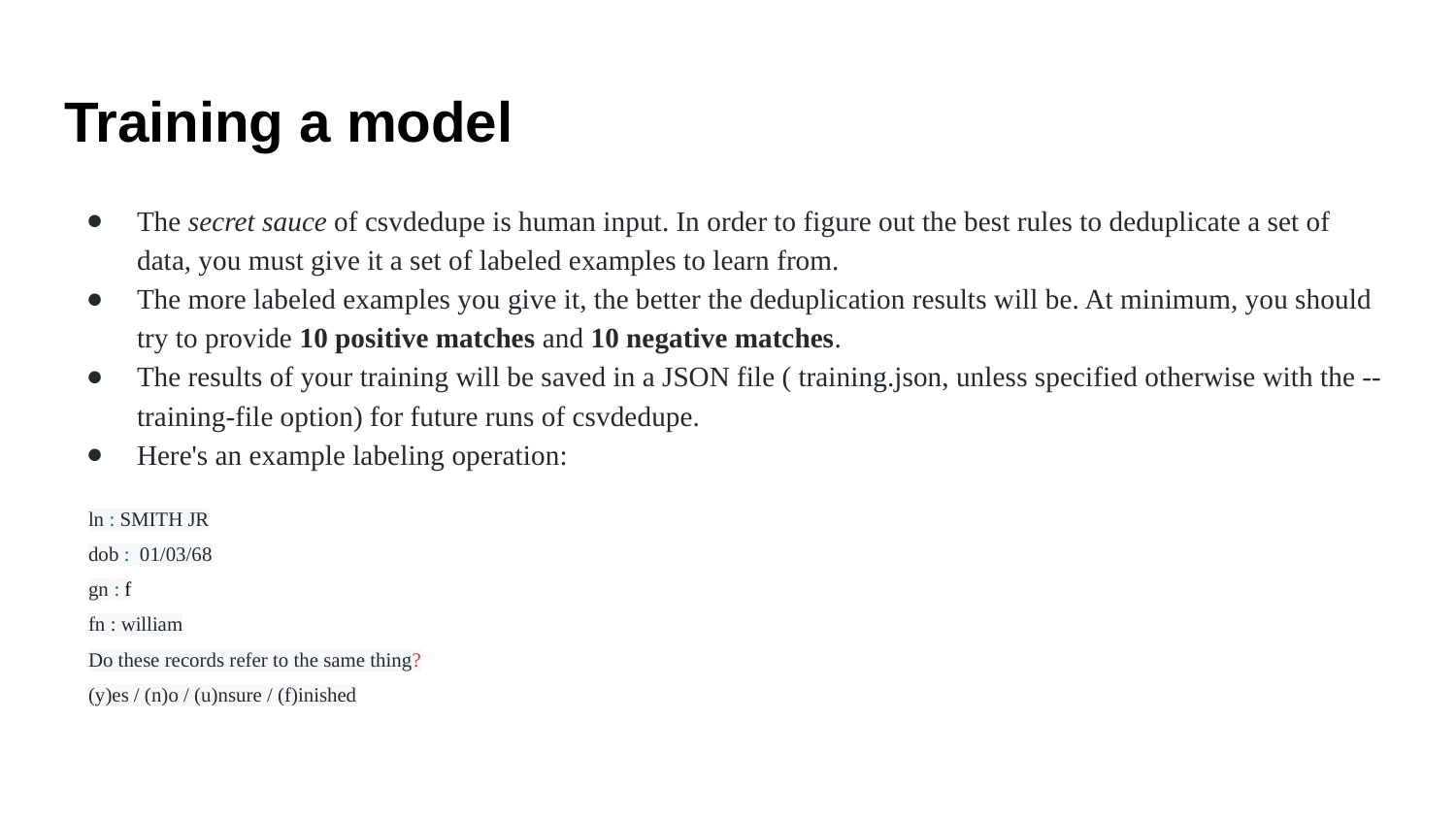

# Training a model
The secret sauce of csvdedupe is human input. In order to figure out the best rules to deduplicate a set of data, you must give it a set of labeled examples to learn from.
The more labeled examples you give it, the better the deduplication results will be. At minimum, you should try to provide 10 positive matches and 10 negative matches.
The results of your training will be saved in a JSON file ( training.json, unless specified otherwise with the --training-file option) for future runs of csvdedupe.
Here's an example labeling operation:
ln : SMITH JR
dob :  01/03/68
gn : f
fn : william
Do these records refer to the same thing?
(y)es / (n)o / (u)nsure / (f)inished